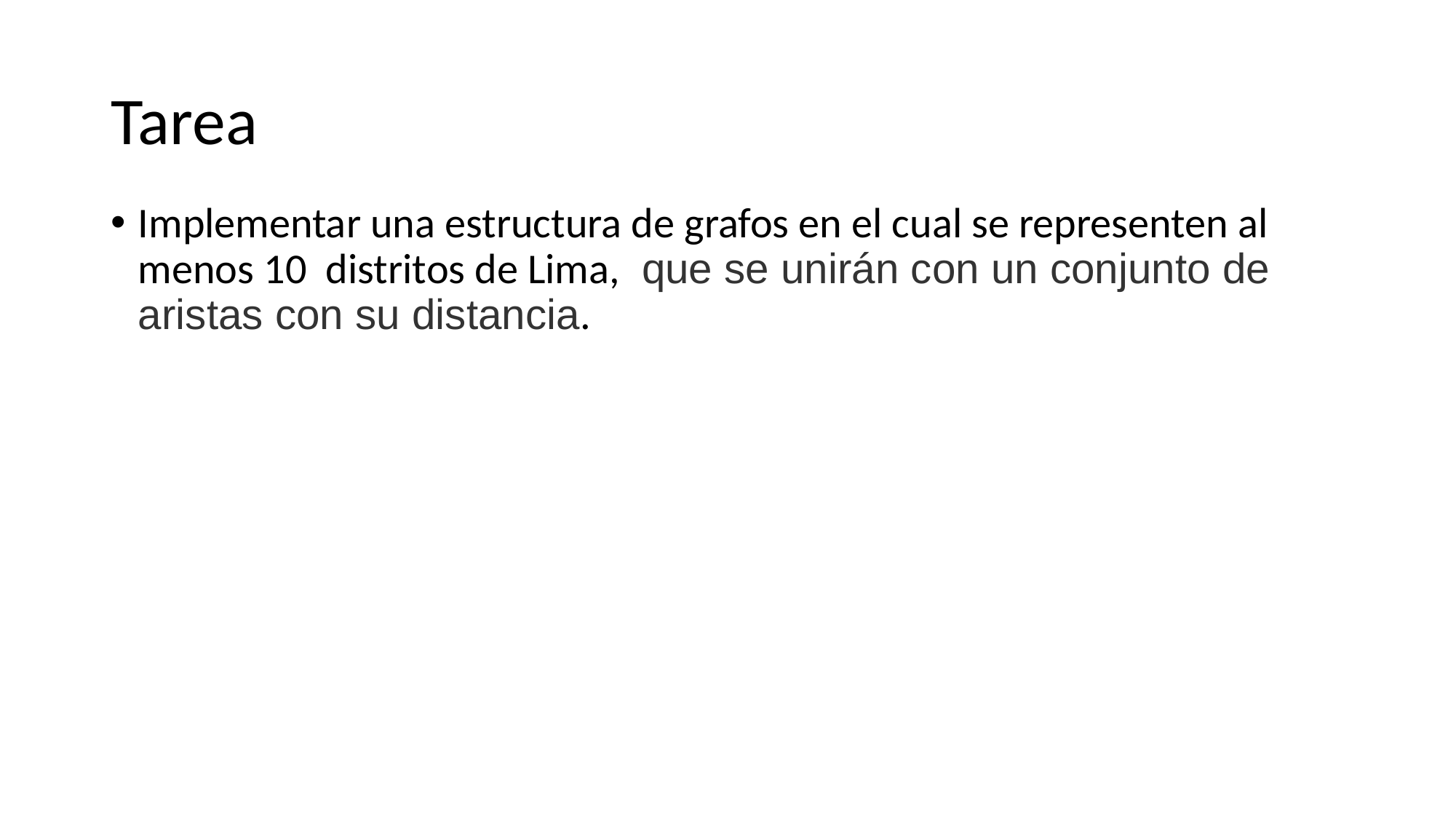

# Tarea
Implementar una estructura de grafos en el cual se representen al menos 10  distritos de Lima,  que se unirán con un conjunto de aristas con su distancia.